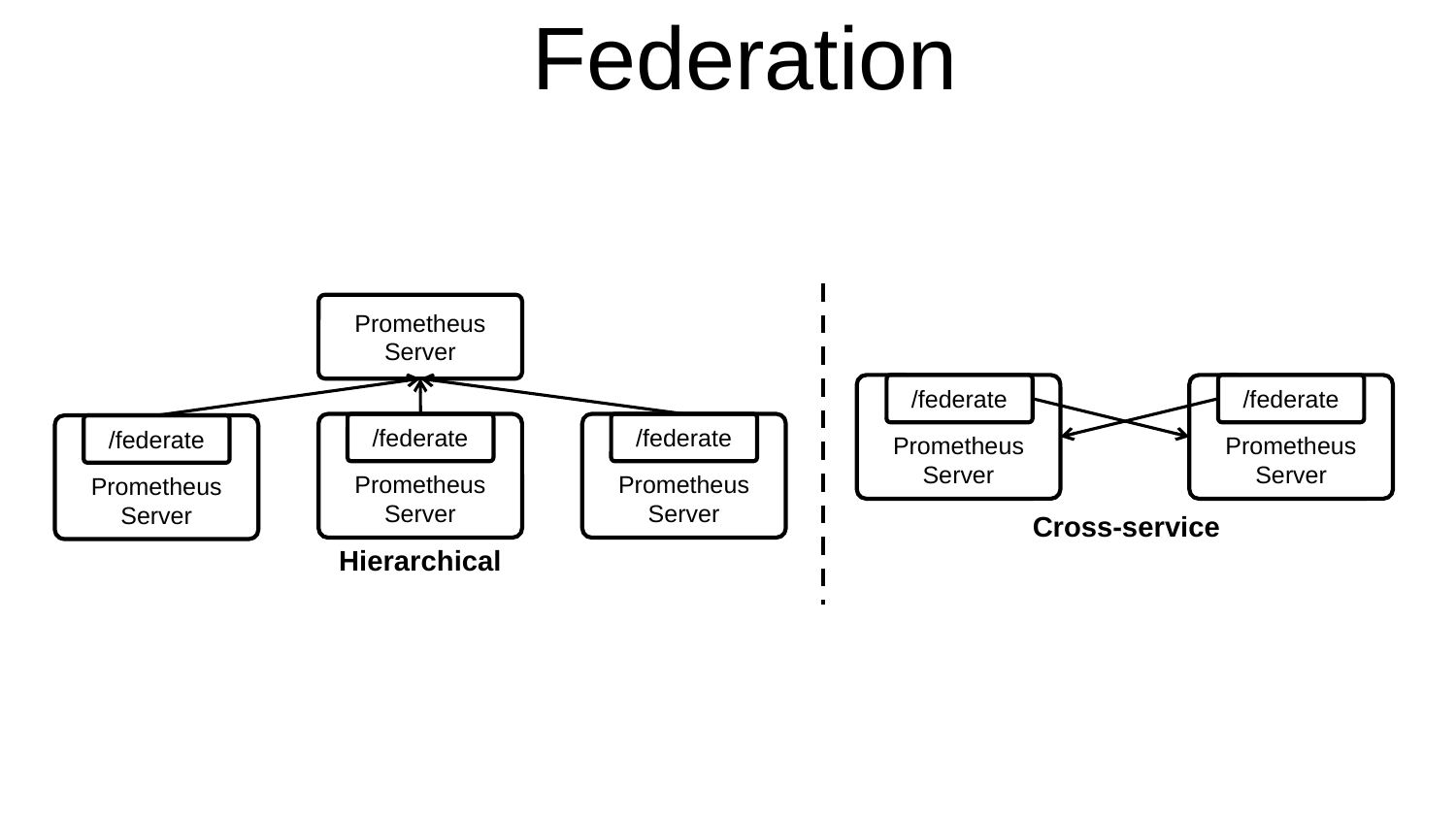

# Federation
Prometheus Server
Prometheus Server
/federate
Prometheus Server
/federate
Prometheus Server
/federate
Prometheus Server
/federate
Prometheus Server
/federate
Cross-service
Hierarchical